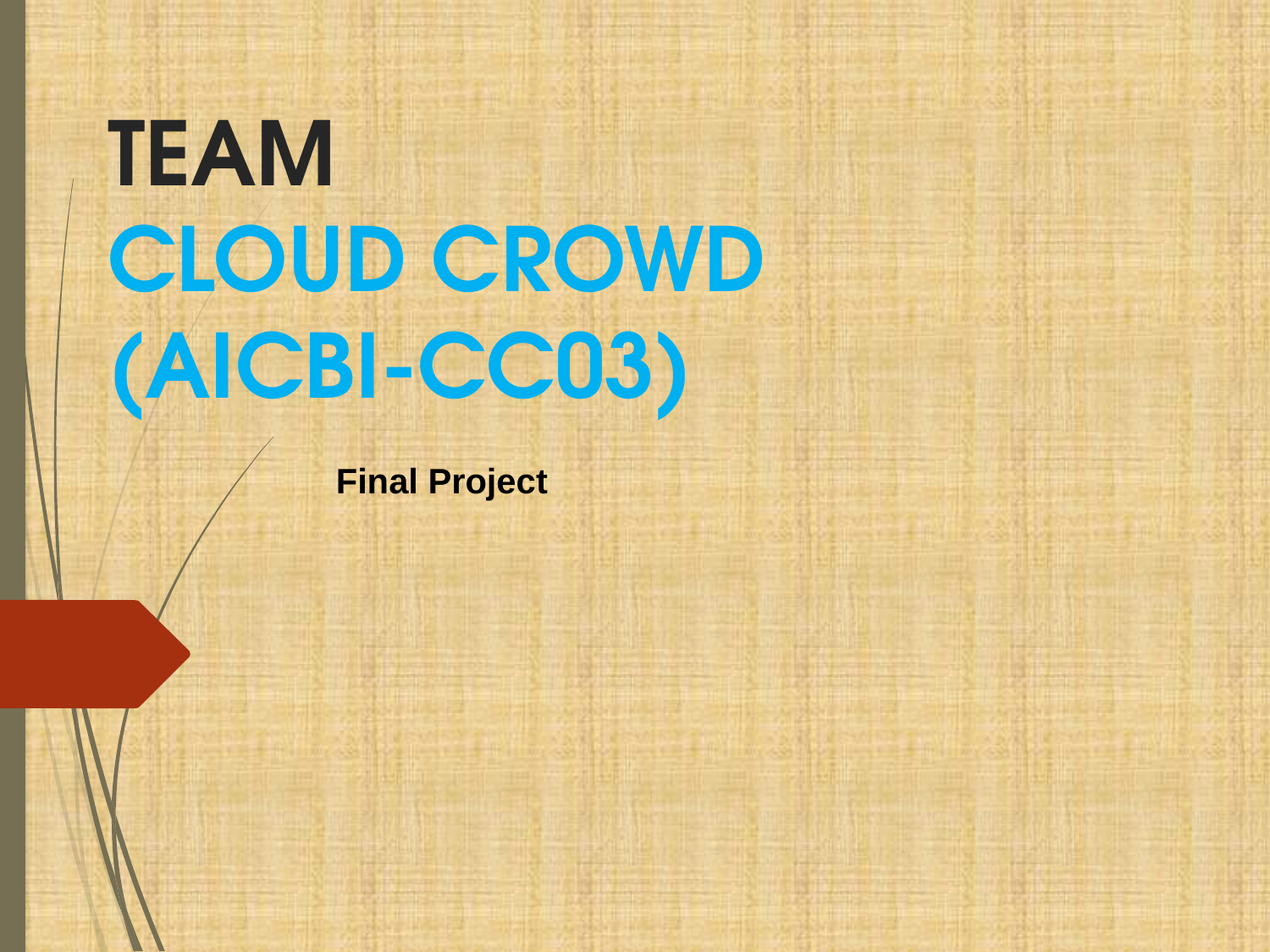

# TEAM CLOUD CROWD (AICBI-CC03)
Final Project